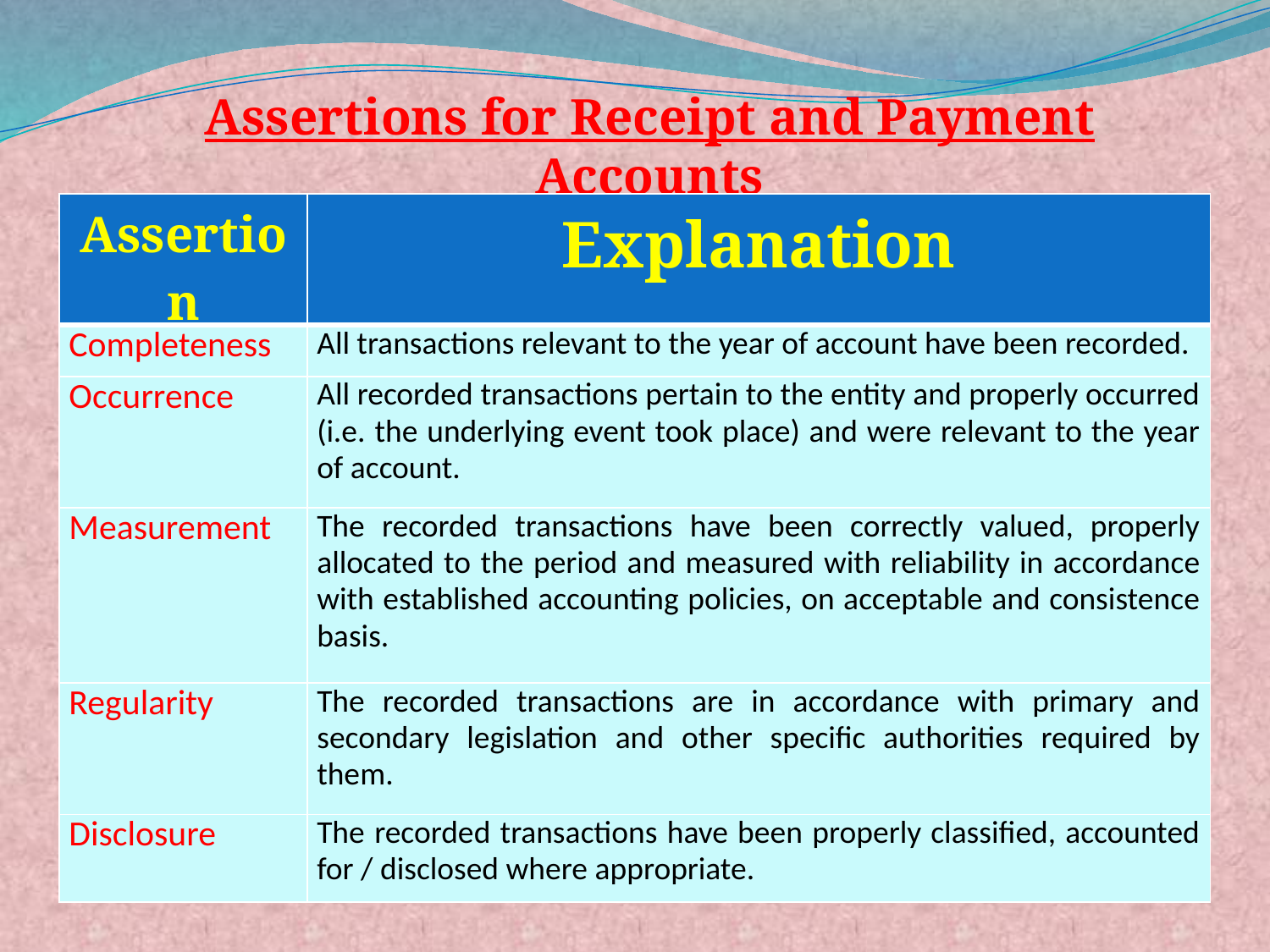

Assertions for Receipt and Payment Accounts

| Assertion | Explanation |
| --- | --- |
| Completeness | All transactions relevant to the year of account have been recorded. |
| Occurrence | All recorded transactions pertain to the entity and properly occurred (i.e. the underlying event took place) and were relevant to the year of account. |
| Measurement | The recorded transactions have been correctly valued, properly allocated to the period and measured with reliability in accordance with established accounting policies, on acceptable and consistence basis. |
| Regularity | The recorded transactions are in accordance with primary and secondary legislation and other specific authorities required by them. |
| Disclosure | The recorded transactions have been properly classified, accounted for / disclosed where appropriate. |